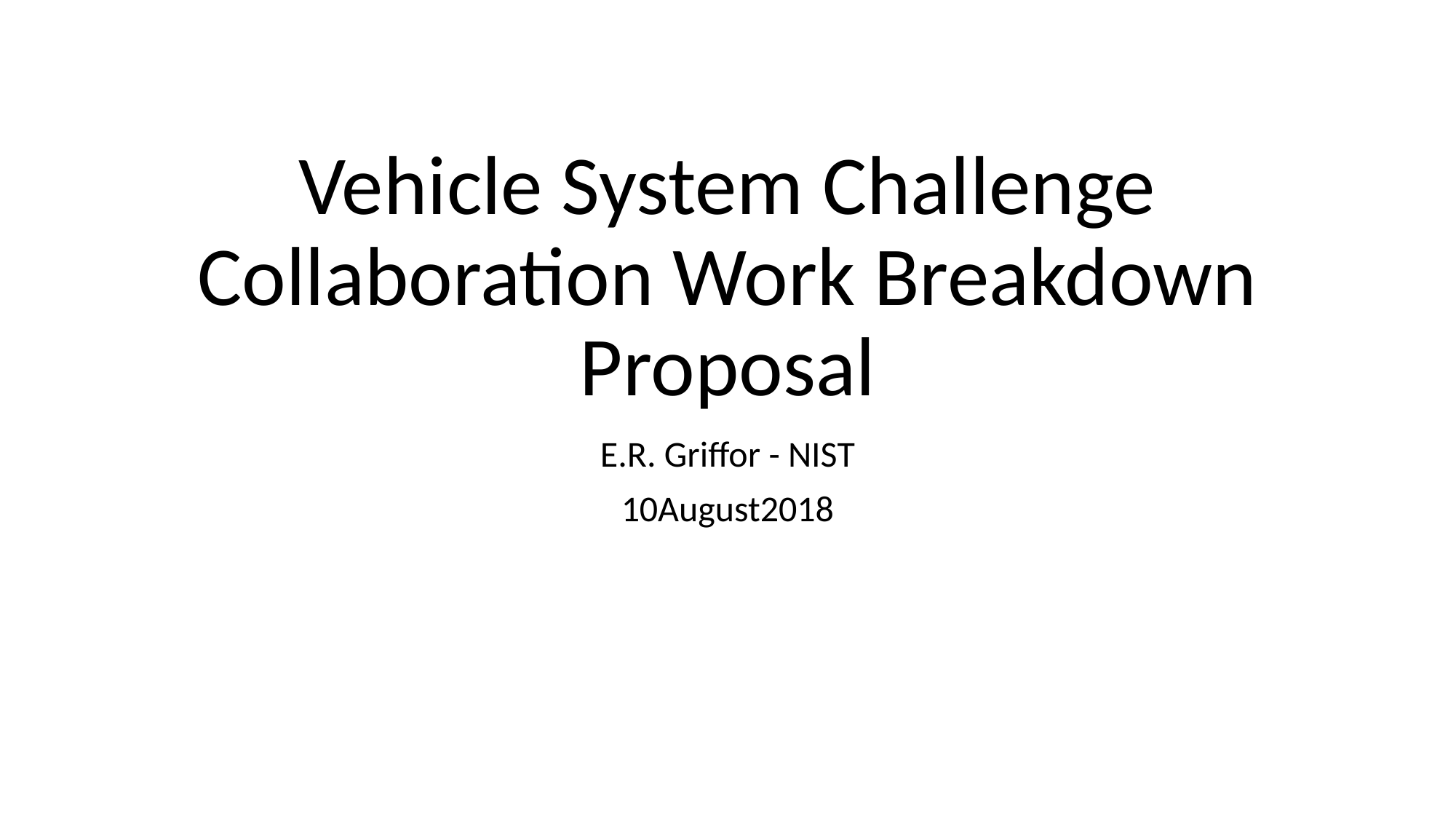

# Vehicle System Challenge Collaboration Work Breakdown Proposal
E.R. Griffor - NIST
10August2018